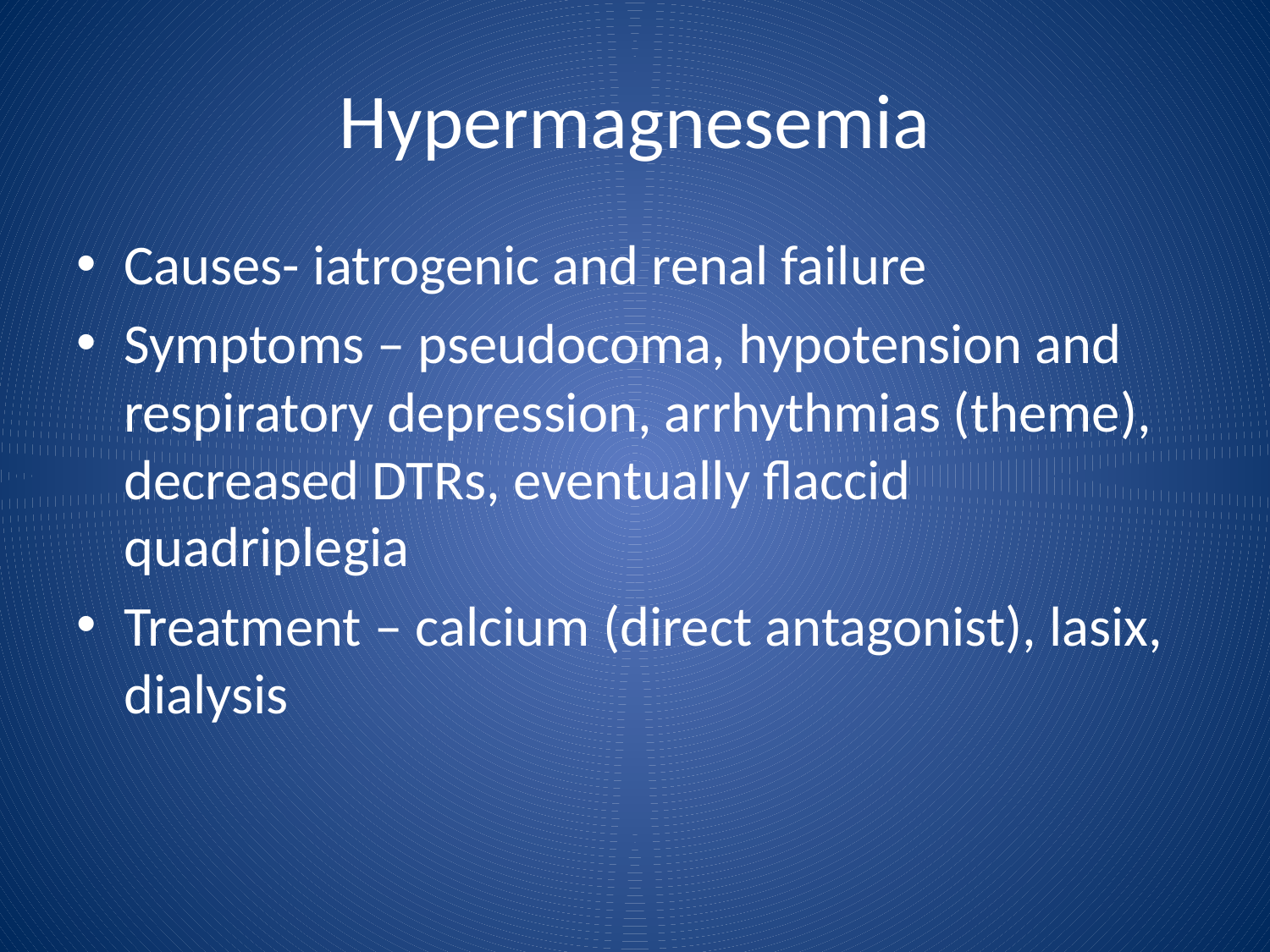

# Hypermagnesemia
Causes- iatrogenic and renal failure
Symptoms – pseudocoma, hypotension and respiratory depression, arrhythmias (theme), decreased DTRs, eventually flaccid quadriplegia
Treatment – calcium (direct antagonist), lasix, dialysis